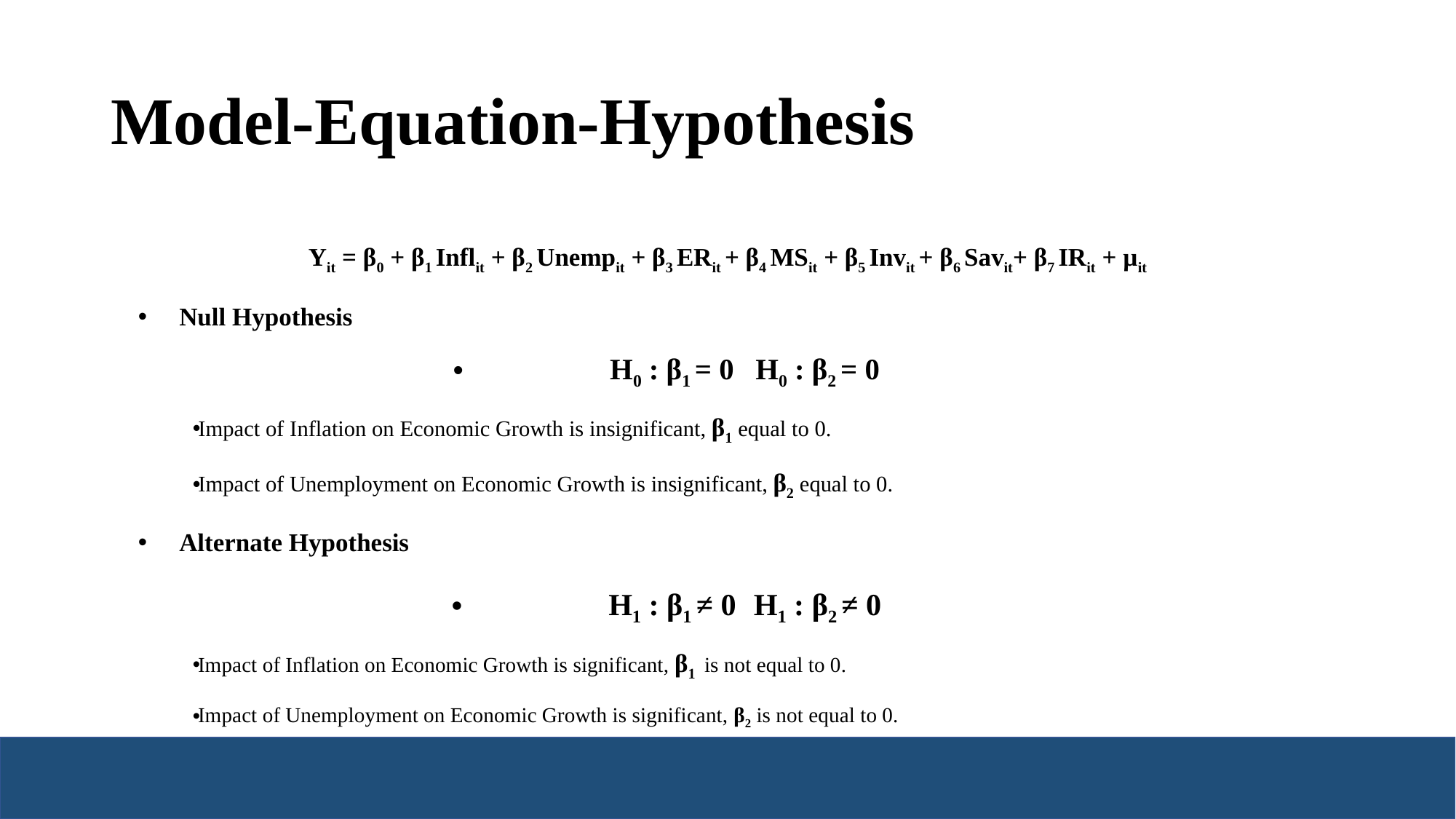

# Model-Equation-Hypothesis
Yit = β0 + β1 Inflit + β2 Unempit + β3 ERit + β4 MSit + β5 Invit + β6 Savit+ β7 IRit + µit
Null Hypothesis
H0 : β1 = 0	H0 : β2 = 0
Impact of Inflation on Economic Growth is insignificant, β1 equal to 0.
Impact of Unemployment on Economic Growth is insignificant, β2 equal to 0.
Alternate Hypothesis
H1 : β1 ≠ 0	H1 : β2 ≠ 0
Impact of Inflation on Economic Growth is significant, β1  is not equal to 0.
Impact of Unemployment on Economic Growth is significant, β2 is not equal to 0.